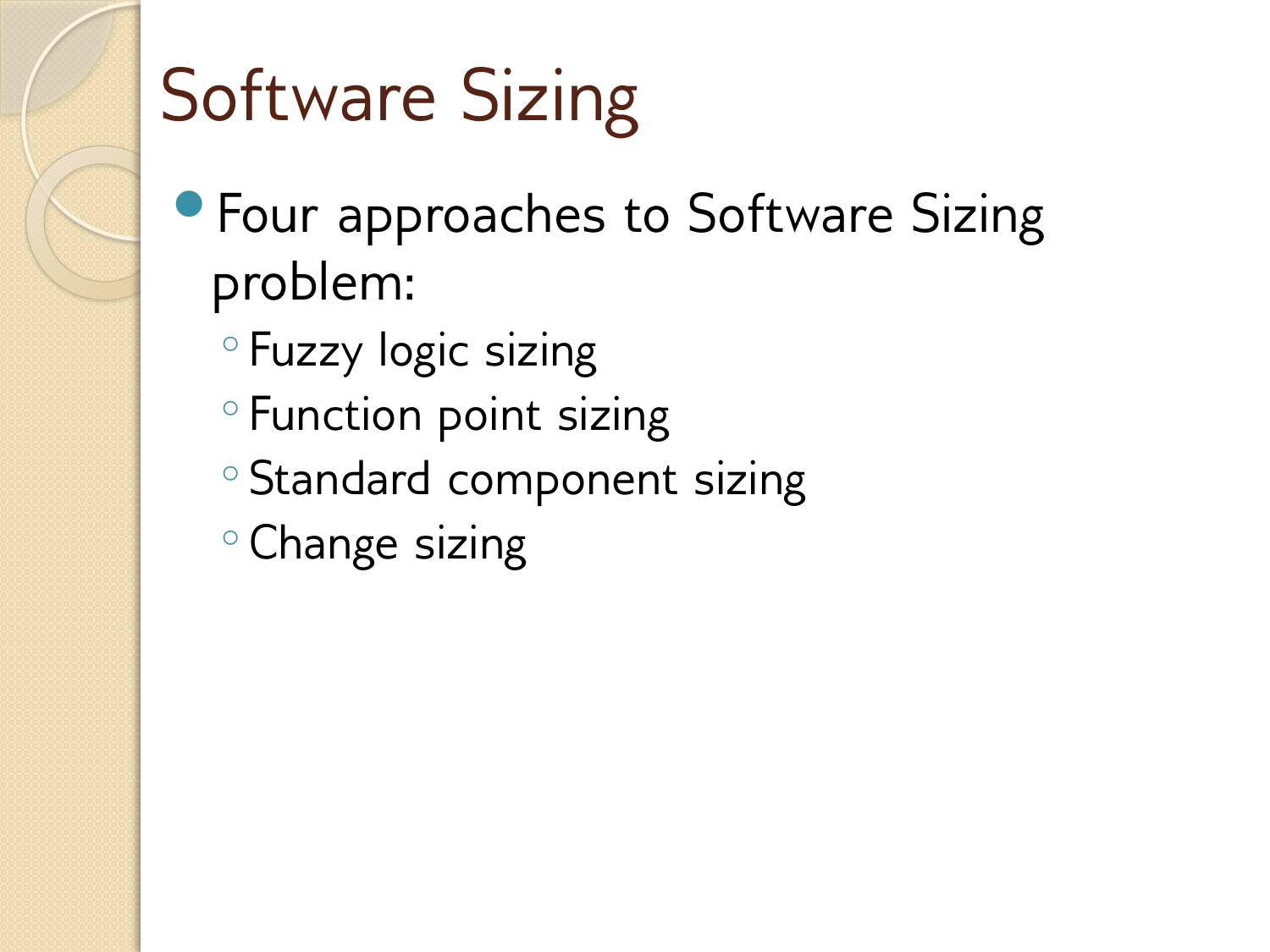

# Software Sizing
Four approaches to Software Sizing problem:
Fuzzy logic sizing
Function point sizing
Standard component sizing
Change sizing